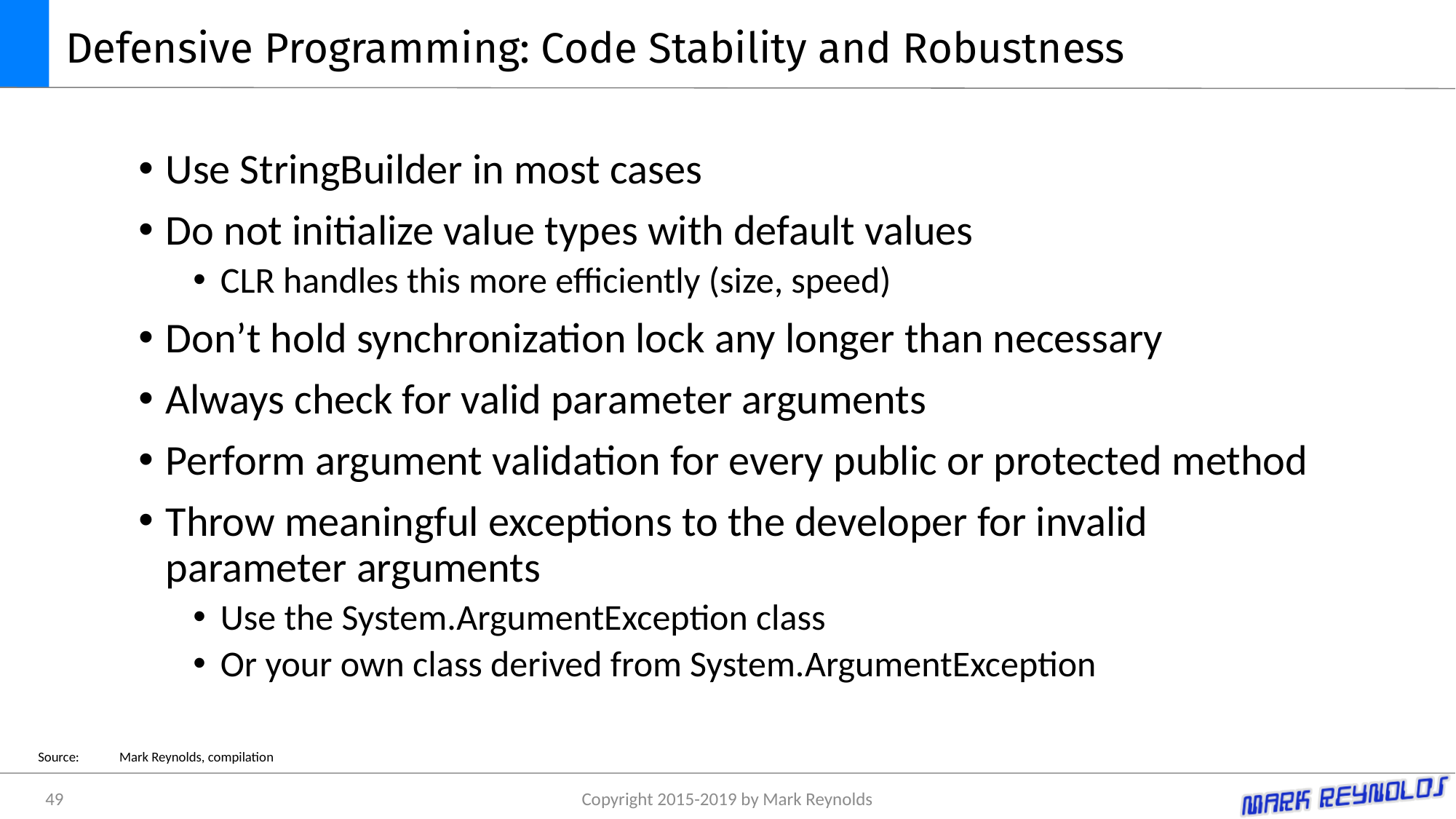

# Defensive Programming: Code Stability and Robustness
Use StringBuilder in most cases
Do not initialize value types with default values
CLR handles this more efficiently (size, speed)
Don’t hold synchronization lock any longer than necessary
Always check for valid parameter arguments
Perform argument validation for every public or protected method
Throw meaningful exceptions to the developer for invalid parameter arguments
Use the System.ArgumentException class
Or your own class derived from System.ArgumentException
Source:	Mark Reynolds, compilation
49
Copyright 2015-2019 by Mark Reynolds